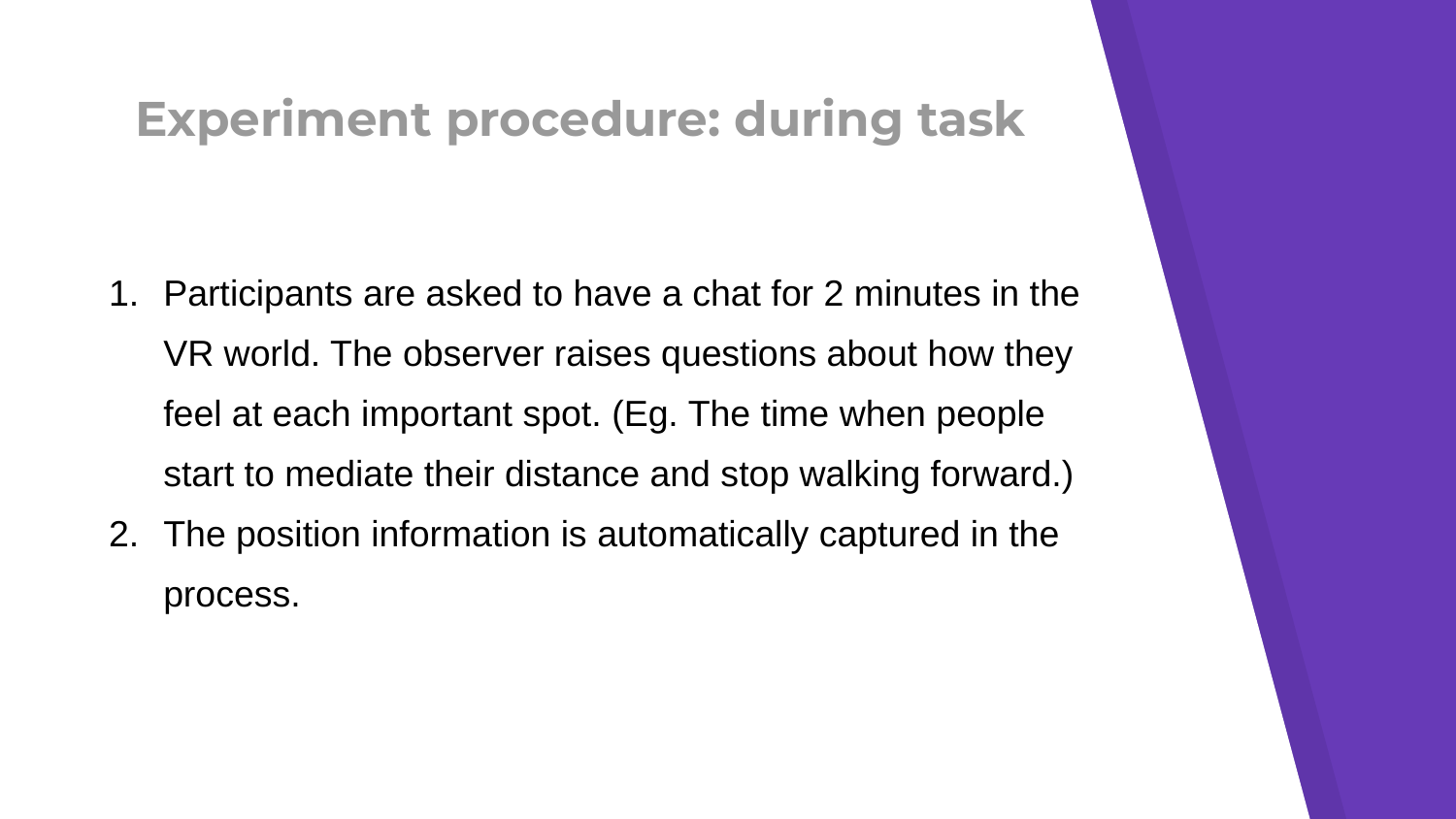

Experiment procedure
      During the task:

Experiment procedure: during task

Participants are asked to have a chat for 2 minutes in the VR world. The observer raises questions about how they feel at each important spot. (Eg. The time when people start to mediate their distance and stop walking forward.)
The position information is automatically captured in the process.

#